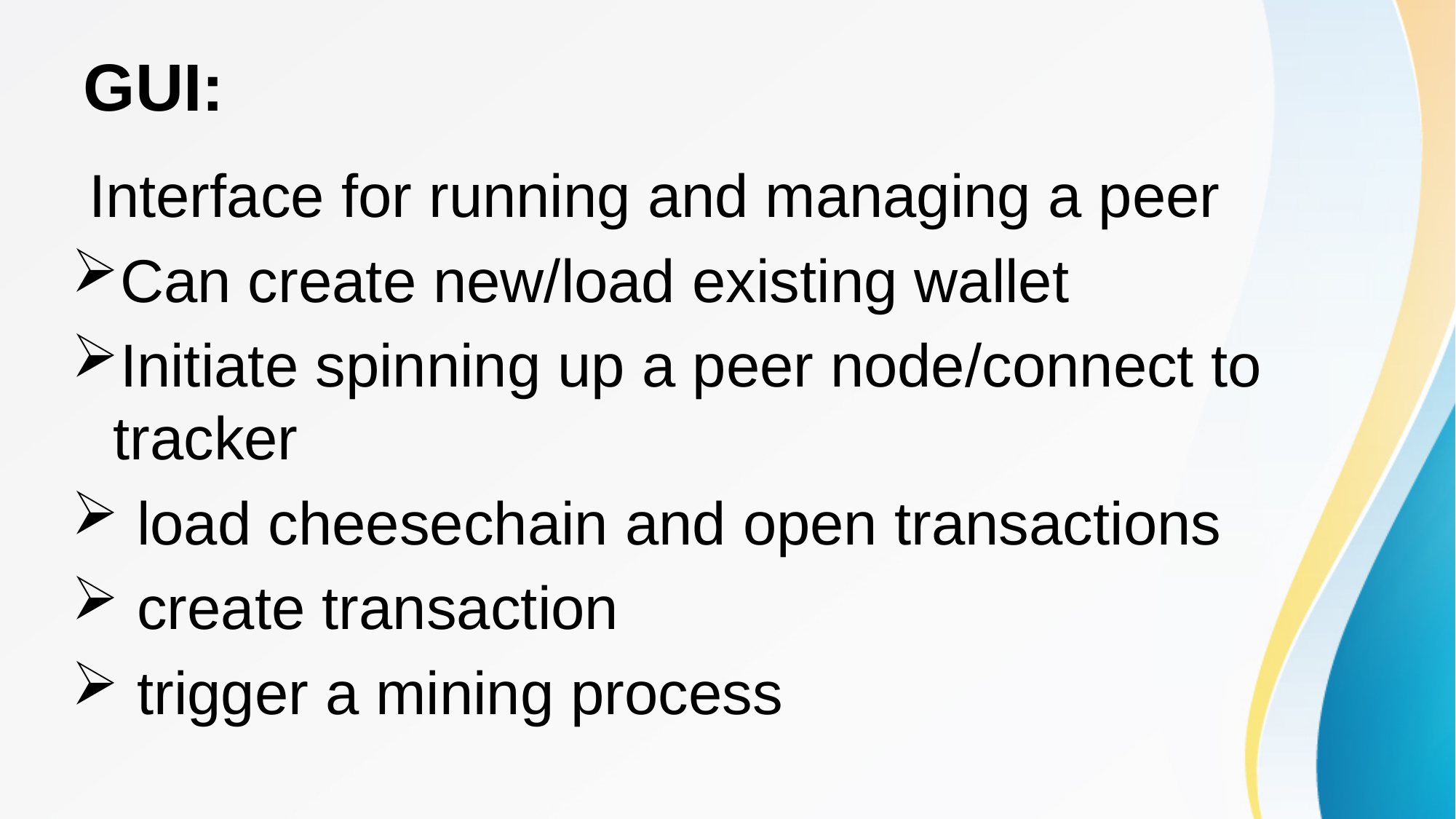

# GUI:
 Interface for running and managing a peer
Can create new/load existing wallet
Initiate spinning up a peer node/connect to tracker
 load cheesechain and open transactions
 create transaction
 trigger a mining process